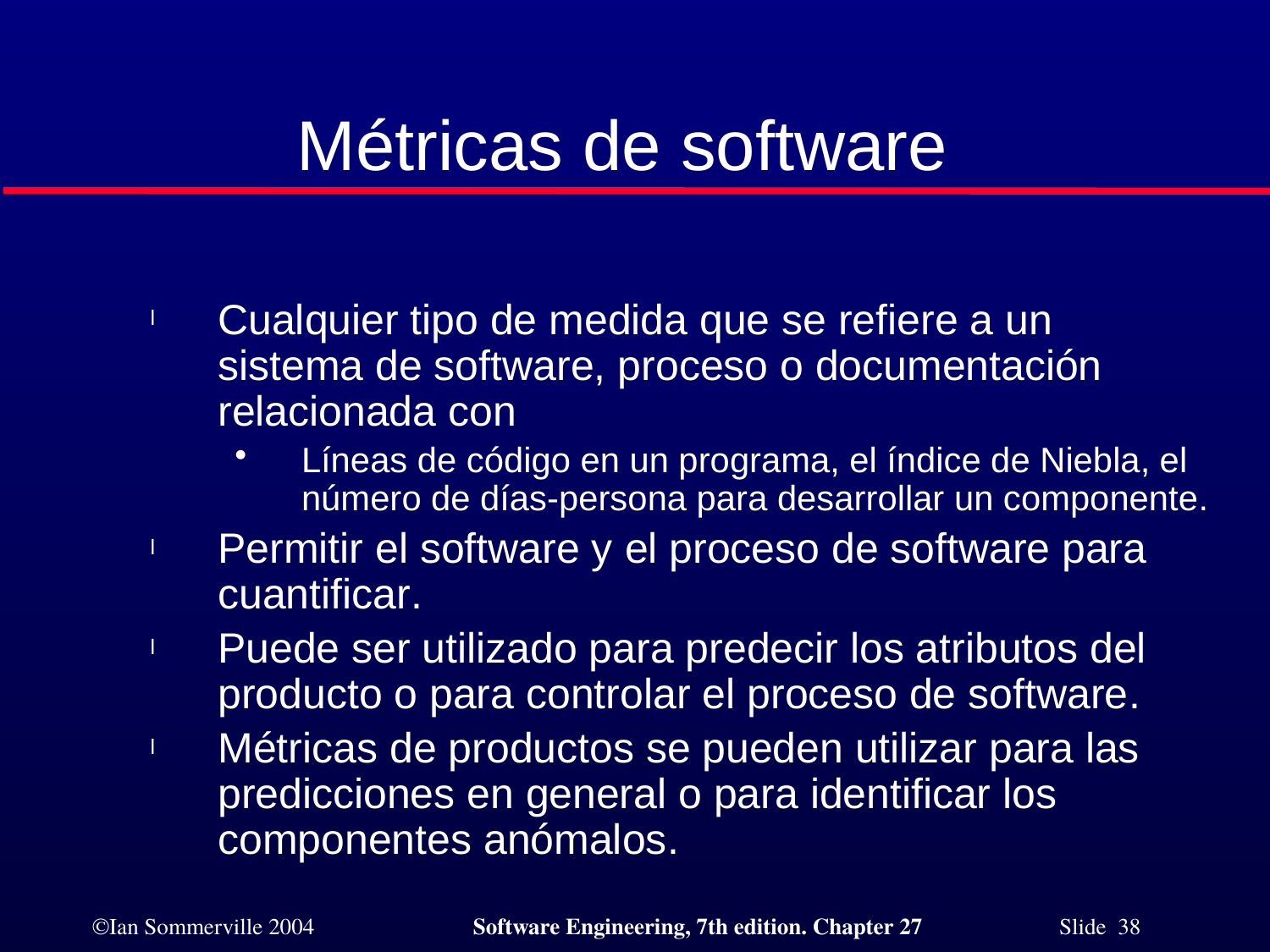

# Métricas de software

Cualquier tipo de medida que se refiere a un sistema de software, proceso o documentación relacionada con
Líneas de código en un programa, el índice de Niebla, el número de días-persona para desarrollar un componente.
Permitir el software y el proceso de software para cuantificar.
Puede ser utilizado para predecir los atributos del producto o para controlar el proceso de software.
Métricas de productos se pueden utilizar para las predicciones en general o para identificar los componentes anómalos.